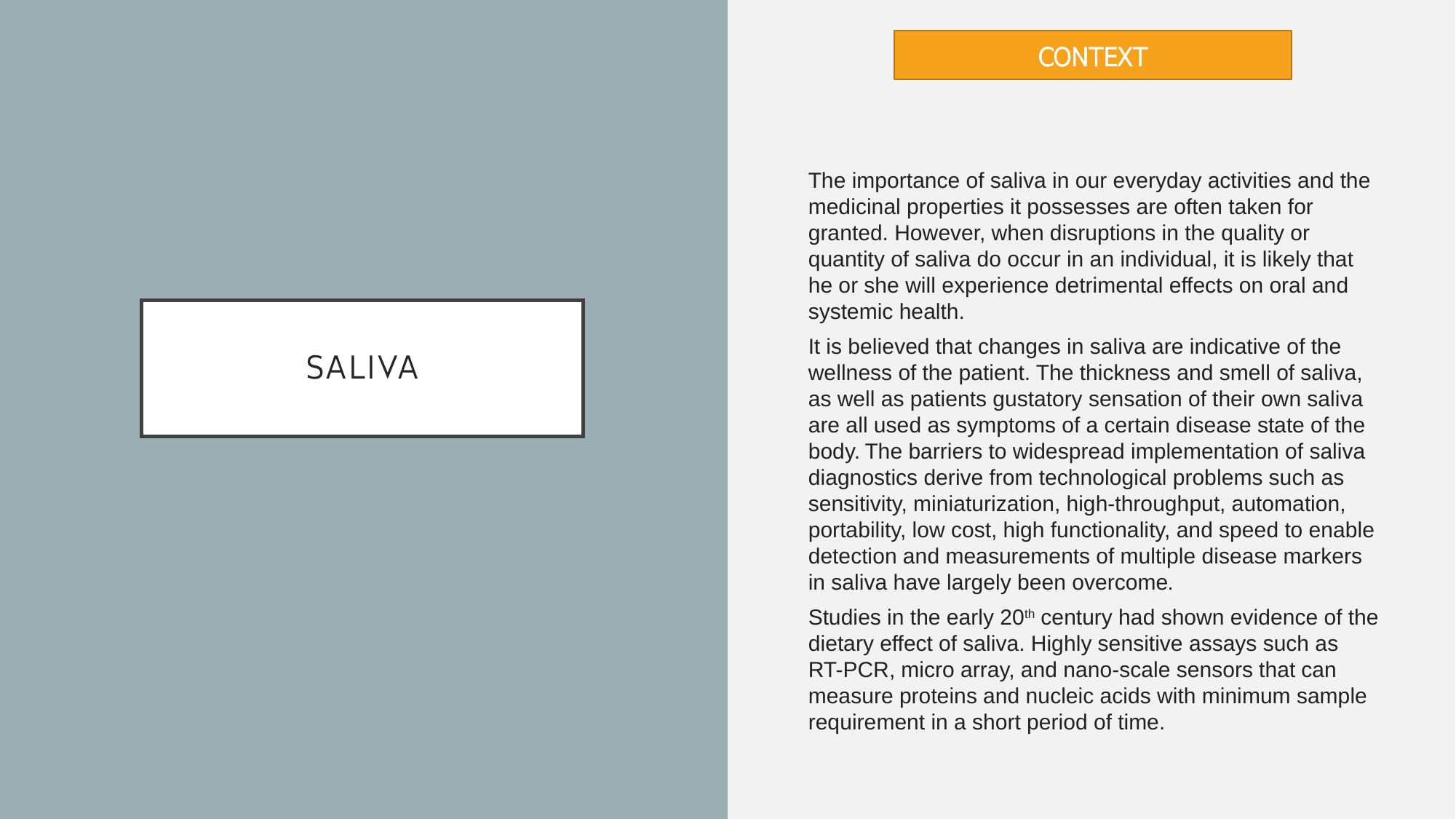

CONTEXT
The importance of saliva in our everyday activities and the medicinal properties it possesses are often taken for granted. However, when disruptions in the quality or quantity of saliva do occur in an individual, it is likely that he or she will experience detrimental effects on oral and systemic health.
It is believed that changes in saliva are indicative of the wellness of the patient. The thickness and smell of saliva, as well as patients gustatory sensation of their own saliva are all used as symptoms of a certain disease state of the body. The barriers to widespread implementation of saliva diagnostics derive from technological problems such as sensitivity, miniaturization, high-throughput, automation, portability, low cost, high functionality, and speed to enable detection and measurements of multiple disease markers in saliva have largely been overcome.
Studies in the early 20th century had shown evidence of the dietary effect of saliva. Highly sensitive assays such as RT-PCR, micro array, and nano-scale sensors that can measure proteins and nucleic acids with minimum sample requirement in a short period of time.

# Saliva